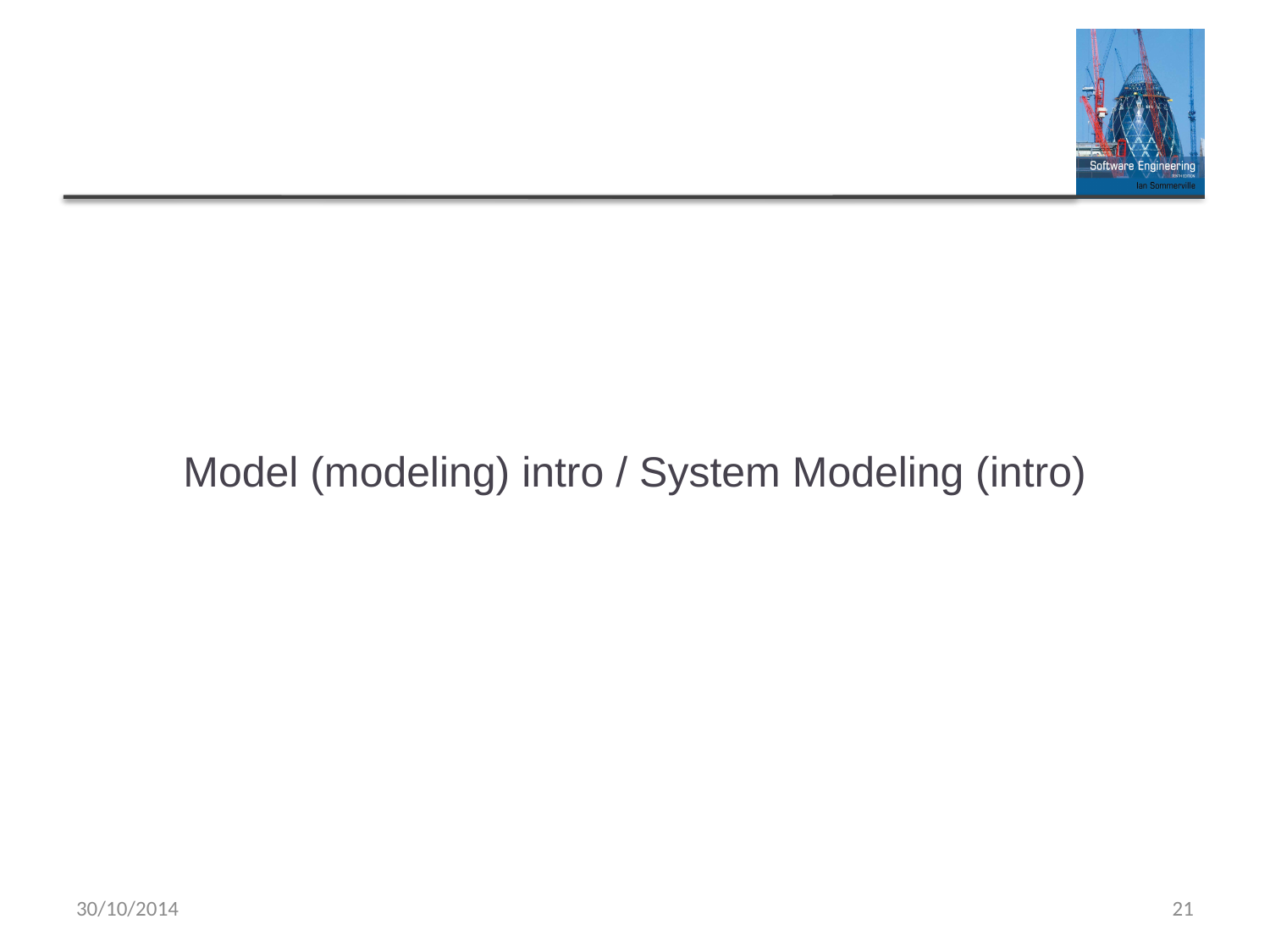

#

Model (modeling) intro / System Modeling (intro)
30/10/2014

21